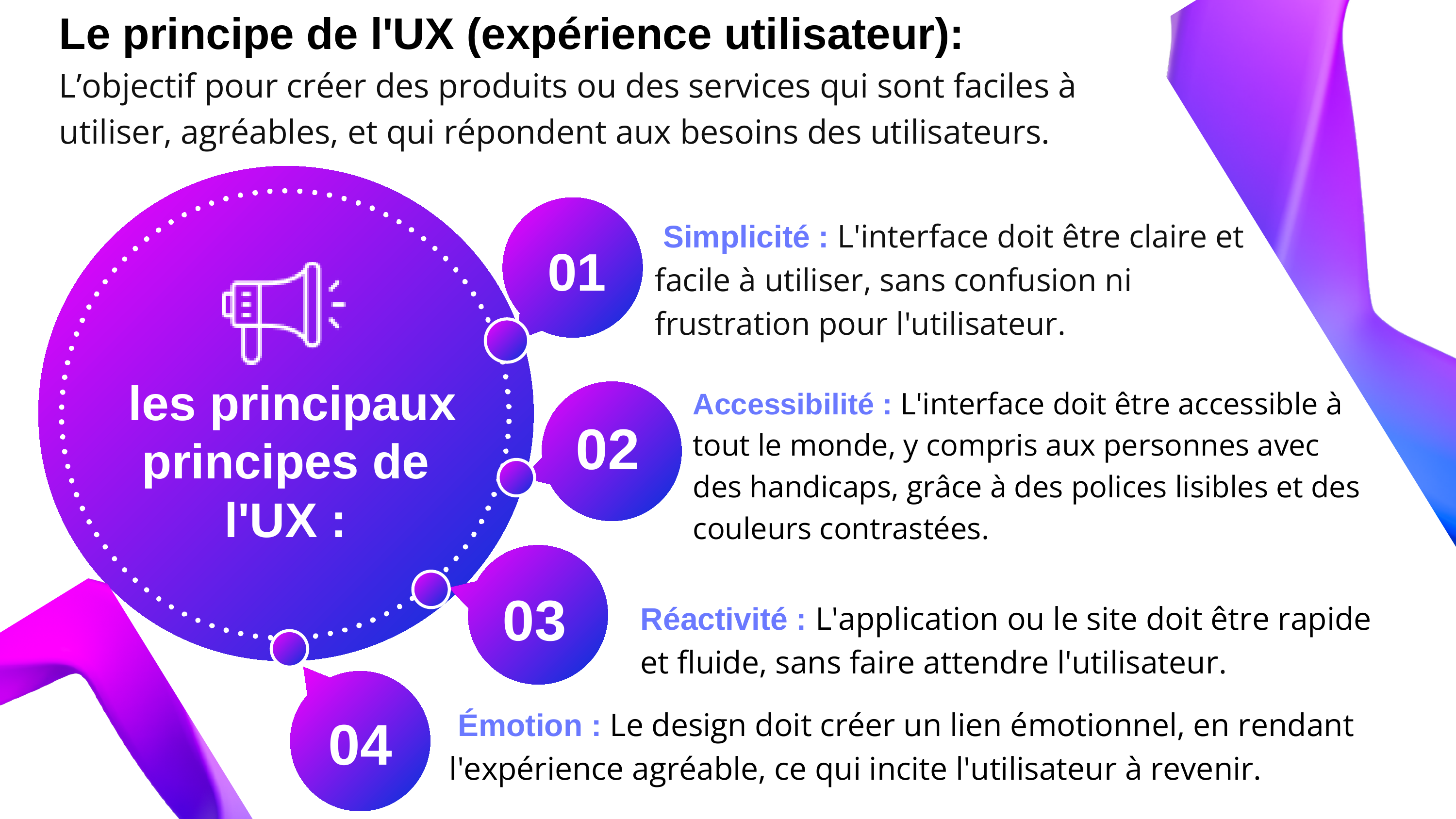

Le principe de l'UX (expérience utilisateur):
L’objectif pour créer des produits ou des services qui sont faciles à utiliser, agréables, et qui répondent aux besoins des utilisateurs.

 Simplicité : L'interface doit être claire et facile à utiliser, sans confusion ni frustration pour l'utilisateur.

01

 les principaux principes de l'UX :

Accessibilité : L'interface doit être accessible à tout le monde, y compris aux personnes avec des handicaps, grâce à des polices lisibles et des couleurs contrastées.

02

03
Réactivité : L'application ou le site doit être rapide et fluide, sans faire attendre l'utilisateur.

04
 Émotion : Le design doit créer un lien émotionnel, en rendant l'expérience agréable, ce qui incite l'utilisateur à revenir.